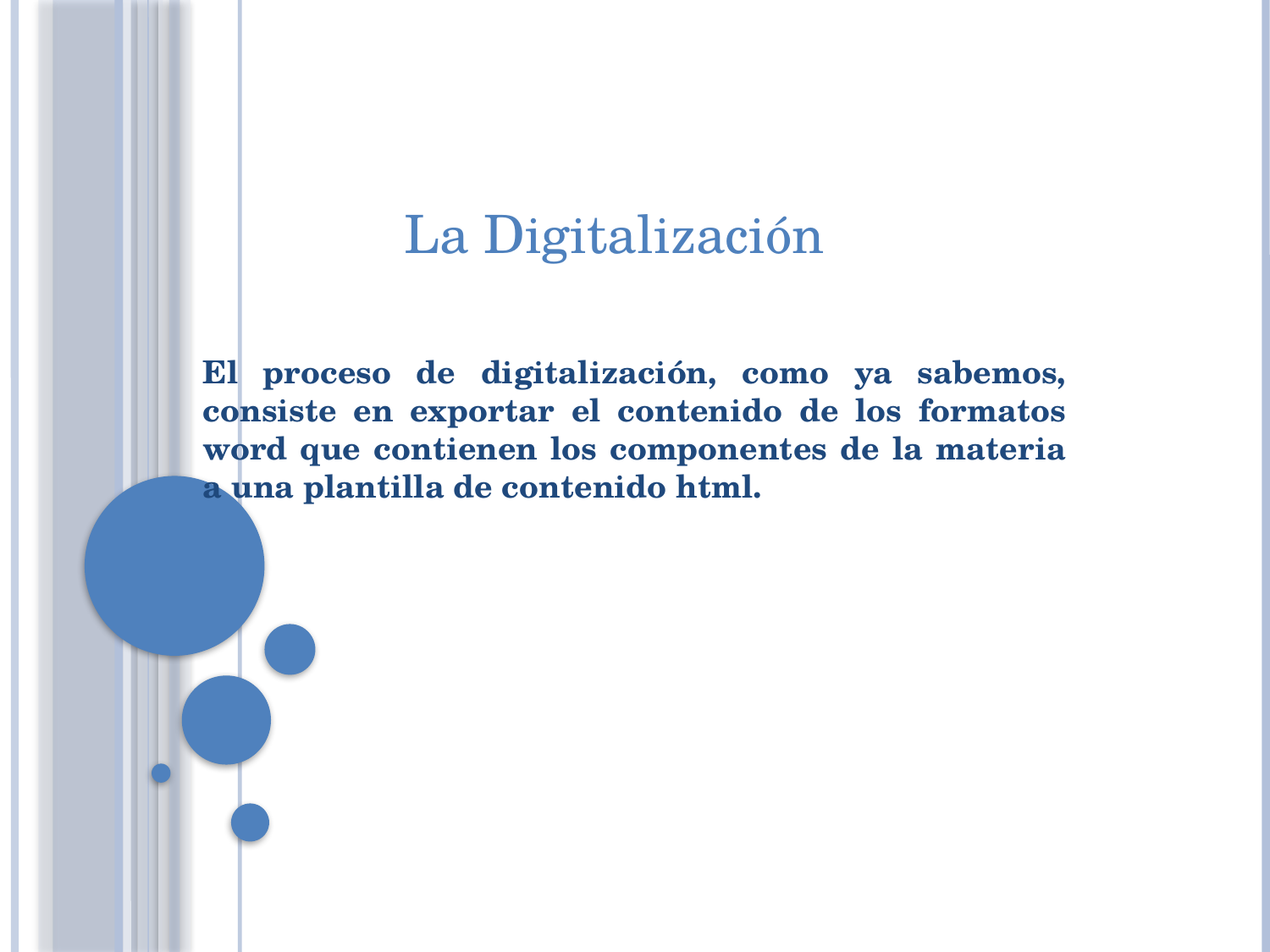

# La Digitalización
El proceso de digitalización, como ya sabemos, consiste en exportar el contenido de los formatos word que contienen los componentes de la materia a una plantilla de contenido html.